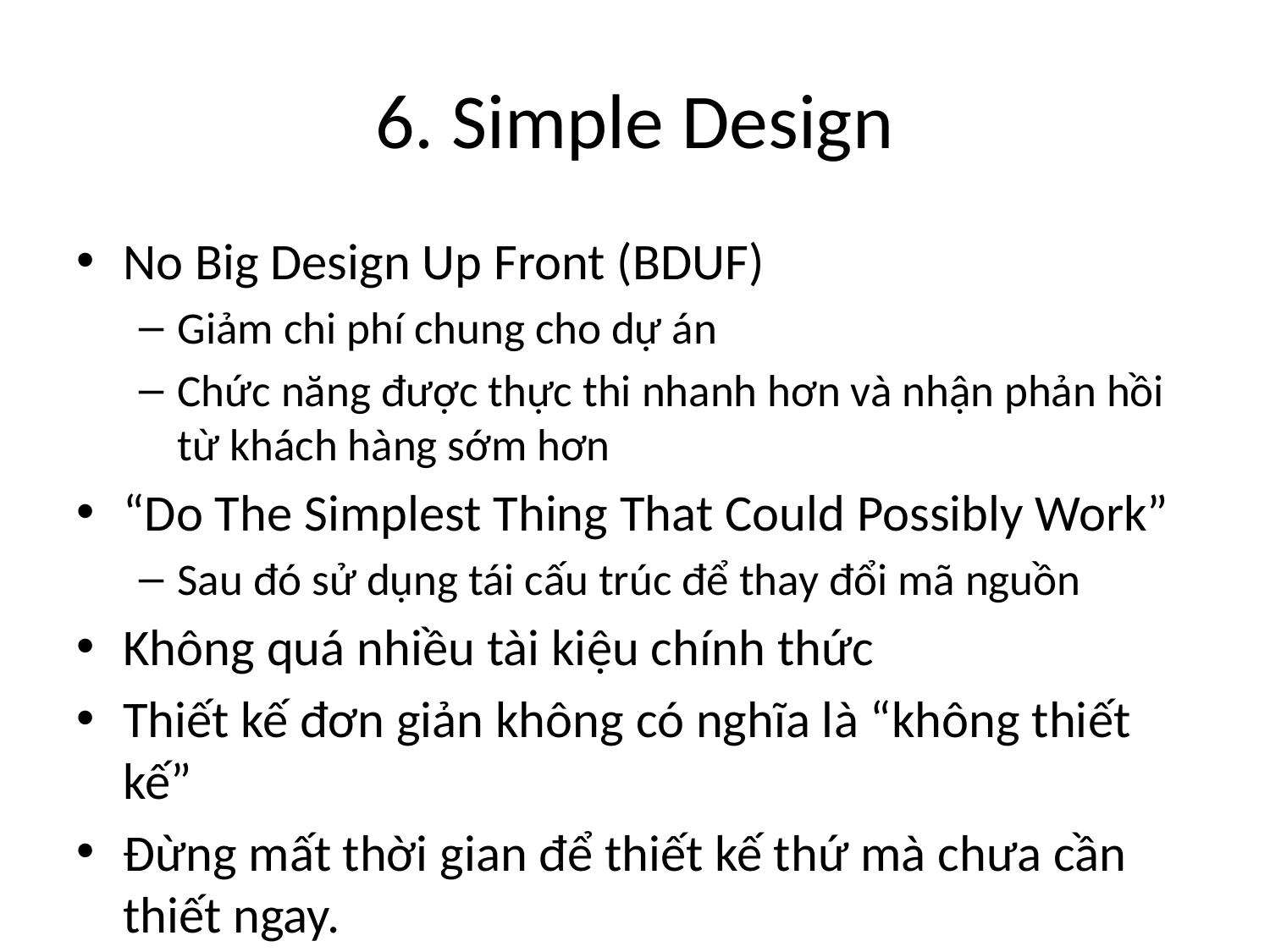

# 6. Simple Design
No Big Design Up Front (BDUF)
Giảm chi phí chung cho dự án
Chức năng được thực thi nhanh hơn và nhận phản hồi từ khách hàng sớm hơn
“Do The Simplest Thing That Could Possibly Work”
Sau đó sử dụng tái cấu trúc để thay đổi mã nguồn
Không quá nhiều tài kiệu chính thức
Thiết kế đơn giản không có nghĩa là “không thiết kế”
Đừng mất thời gian để thiết kế thứ mà chưa cần thiết ngay.